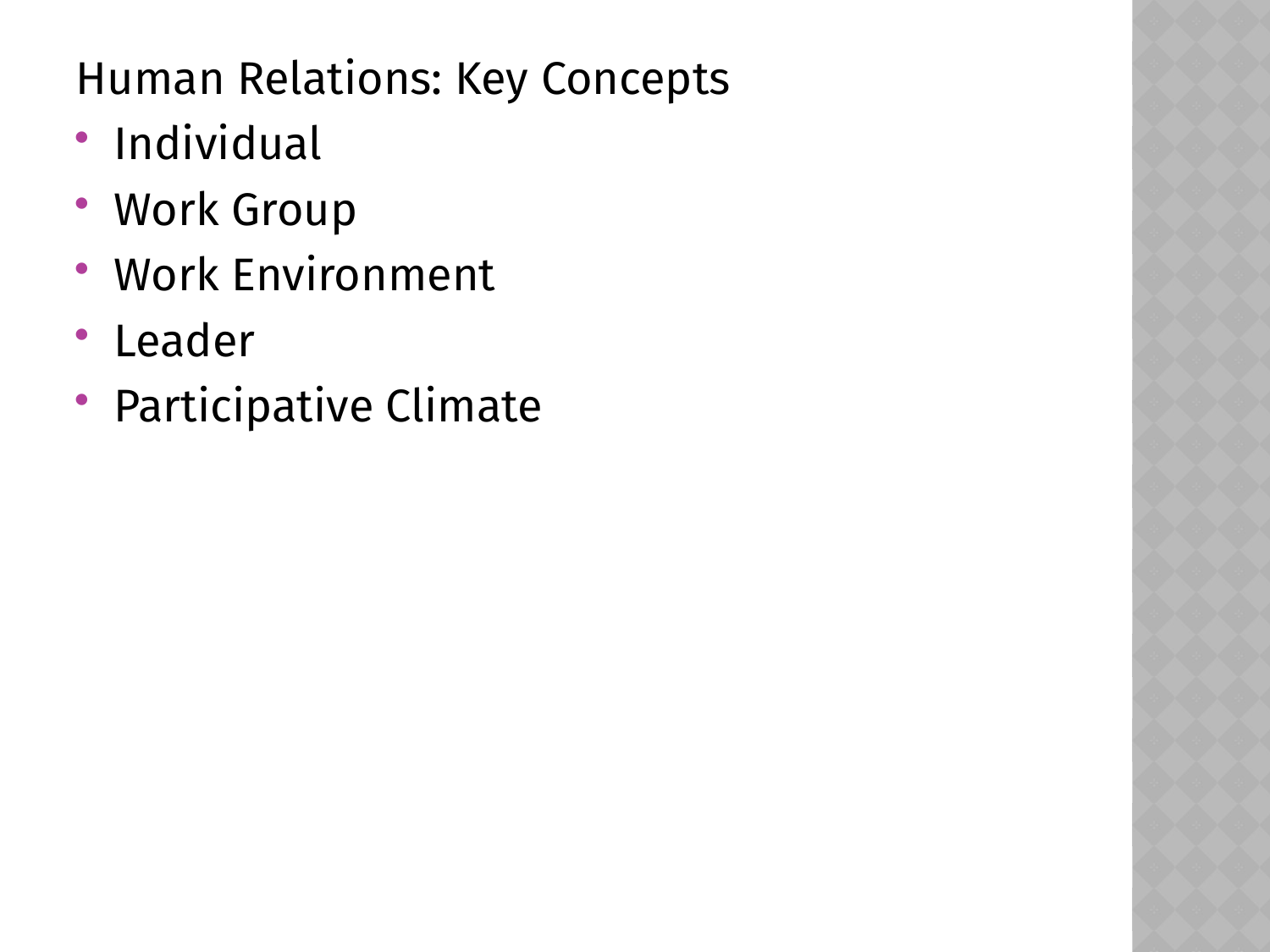

Human Relations: Key Concepts
Individual
Work Group
Work Environment
Leader
Participative Climate